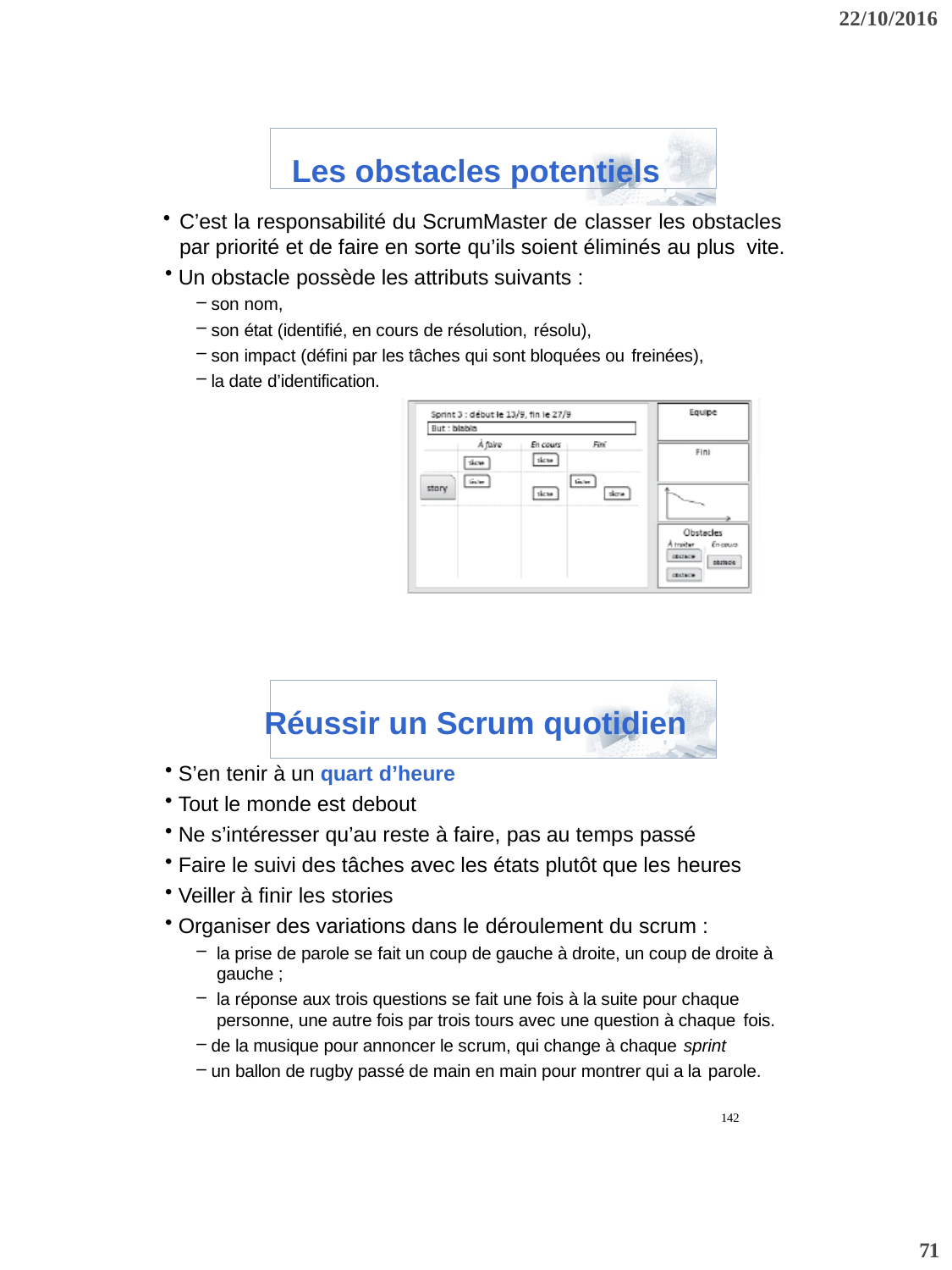

22/10/2016
Les obstacles potentiels

C’est la responsabilité du ScrumMaster de classer les obstacles  par priorité et de faire en sorte qu’ils soient éliminés au plus  vite.
Un obstacle possède les attributs suivants :
son nom,
son état (identifié, en cours de résolution, résolu),
son impact (défini par les tâches qui sont bloquées ou freinées),
la date d’identification.

141

Réussir un Scrum quotidien

S’en tenir à un quart d’heure
Tout le monde est debout
Ne s’intéresser qu’au reste à faire, pas au temps passé
Faire le suivi des tâches avec les états plutôt que les heures
Veiller à finir les stories
Organiser des variations dans le déroulement du scrum :
la prise de parole se fait un coup de gauche à droite, un coup de droite à  gauche ;
la réponse aux trois questions se fait une fois à la suite pour chaque  personne, une autre fois par trois tours avec une question à chaque fois.
de la musique pour annoncer le scrum, qui change à chaque sprint
un ballon de rugby passé de main en main pour montrer qui a la parole.
142
71